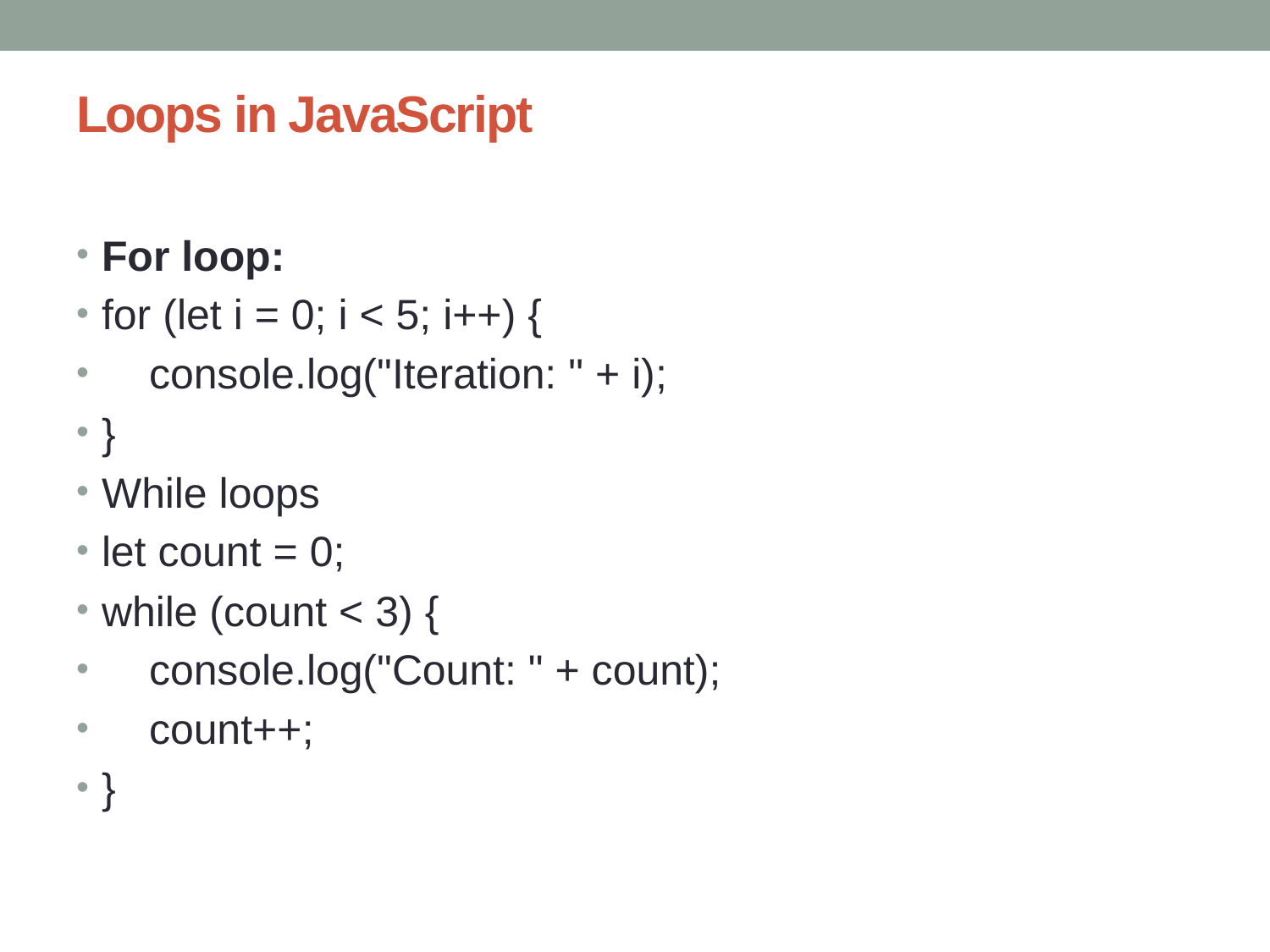

# Loops in JavaScript
For loop:
for (let i = 0; i < 5; i++) {
    console.log("Iteration: " + i);
}
While loops
let count = 0;
while (count < 3) {
    console.log("Count: " + count);
    count++;
}